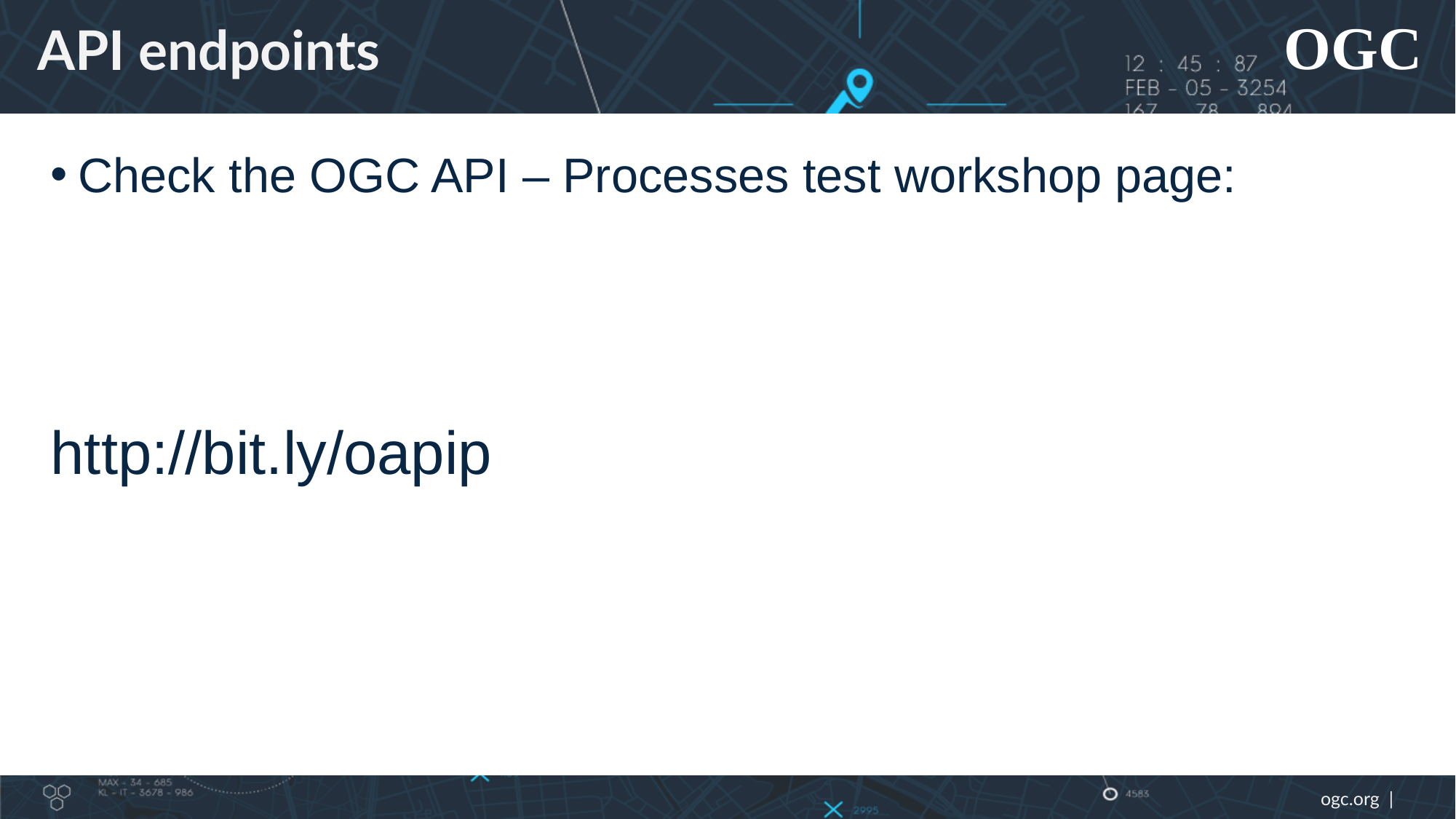

API endpoints
Check the OGC API – Processes test workshop page:

http://bit.ly/oapip